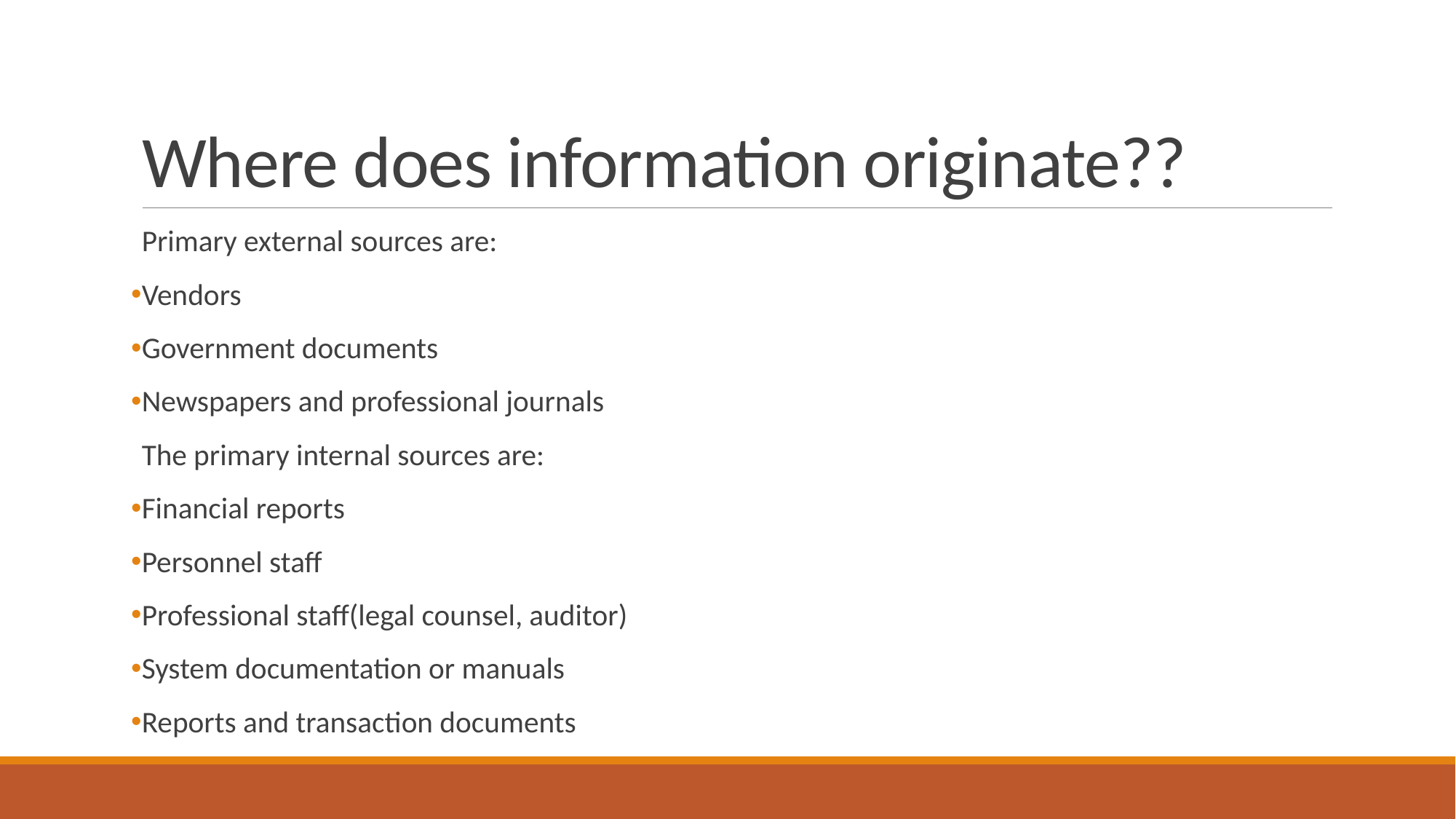

# Where does information originate??
Primary external sources are:
Vendors
Government documents
Newspapers and professional journals
The primary internal sources are:
Financial reports
Personnel staff
Professional staff(legal counsel, auditor)
System documentation or manuals
Reports and transaction documents